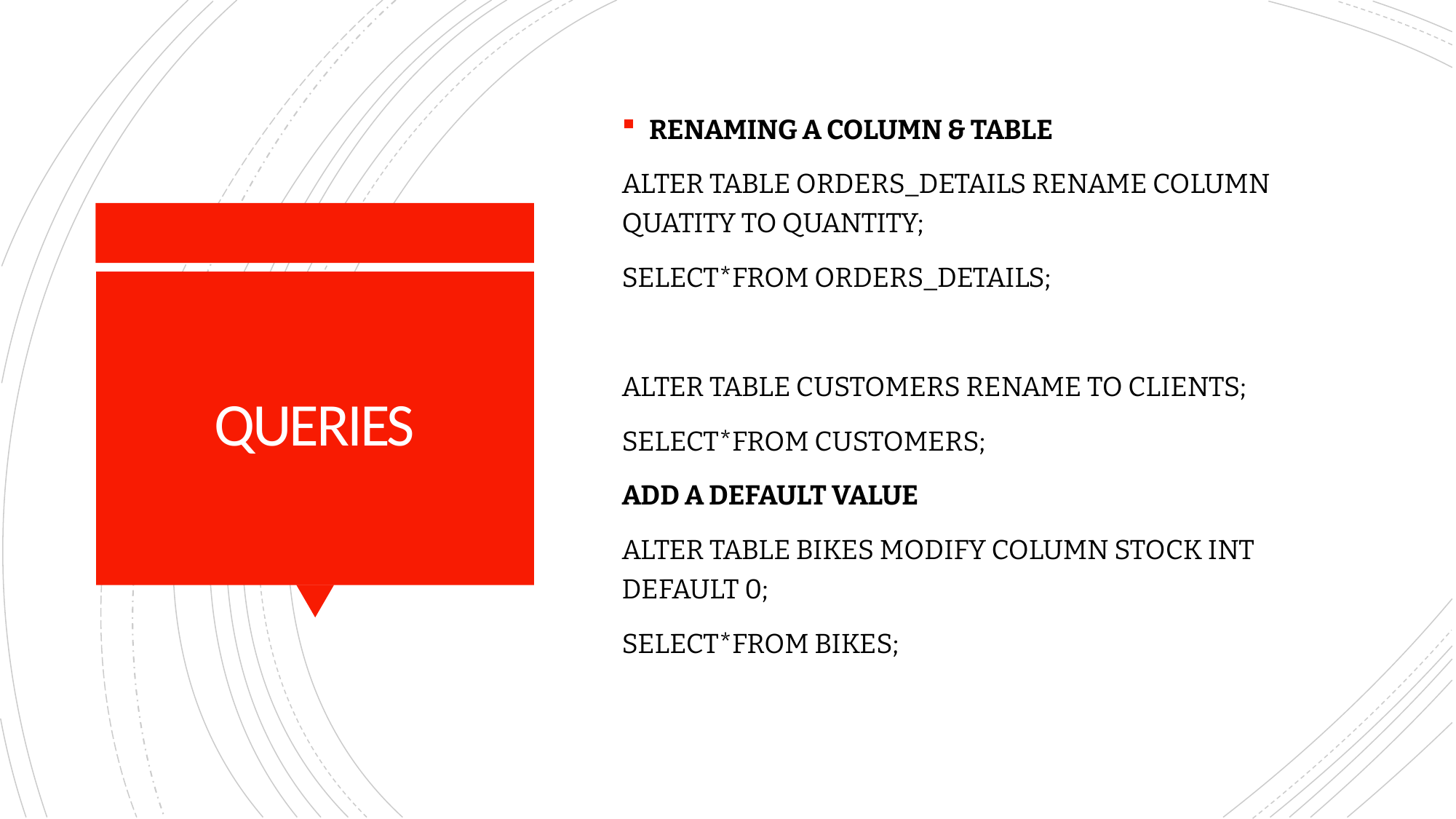

RENAMING A COLUMN & TABLE
ALTER TABLE ORDERS_DETAILS RENAME COLUMN QUATITY TO QUANTITY;
SELECT*FROM ORDERS_DETAILS;

ALTER TABLE CUSTOMERS RENAME TO CLIENTS;
SELECT*FROM CUSTOMERS;
ADD A DEFAULT VALUE
ALTER TABLE BIKES MODIFY COLUMN STOCK INT DEFAULT 0;
SELECT*FROM BIKES;

# QUERIES